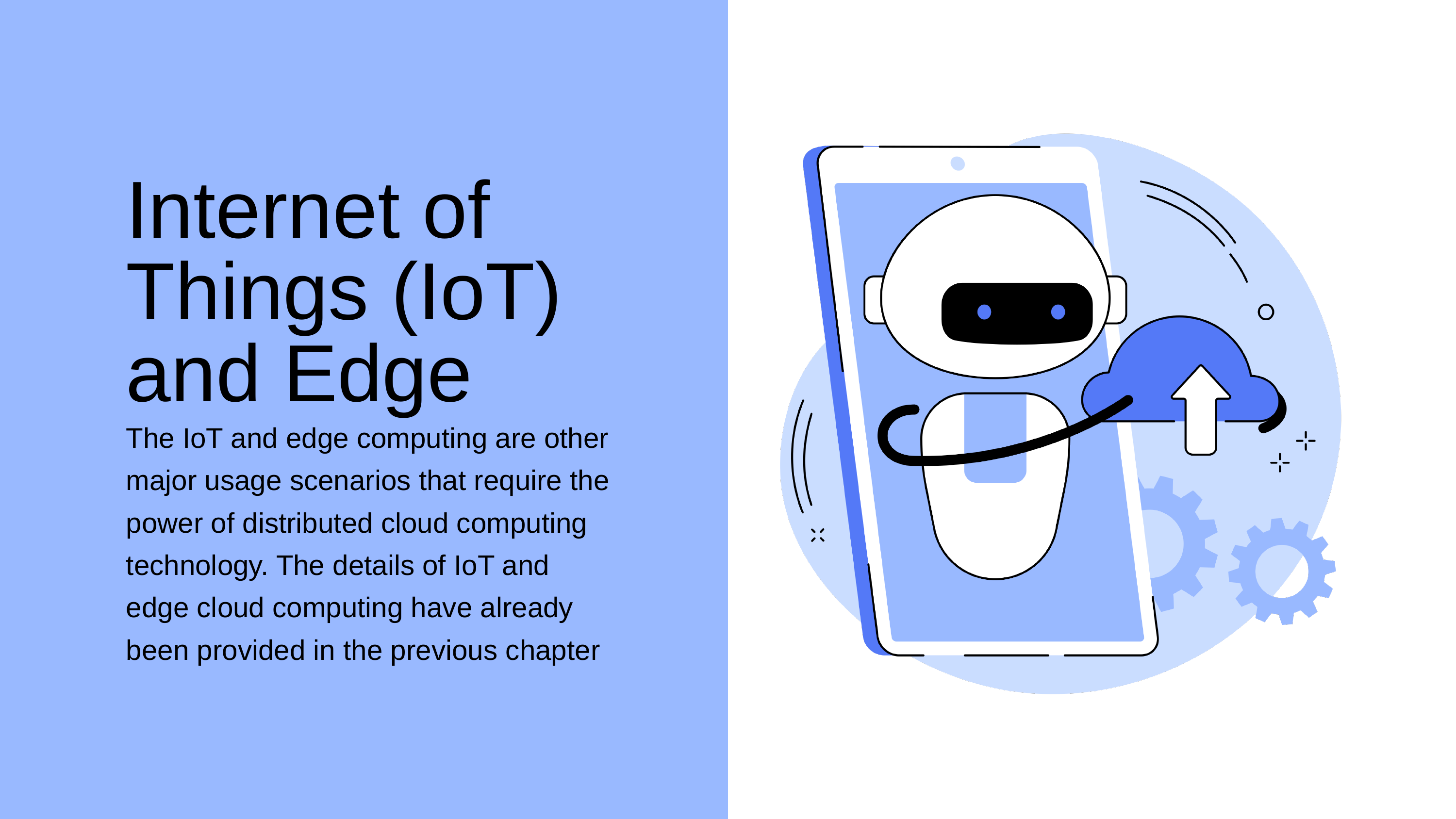

Internet of Things (IoT) and Edge
The IoT and edge computing are other major usage scenarios that require the power of distributed cloud computing technology. The details of IoT and edge cloud computing have already been provided in the previous chapter